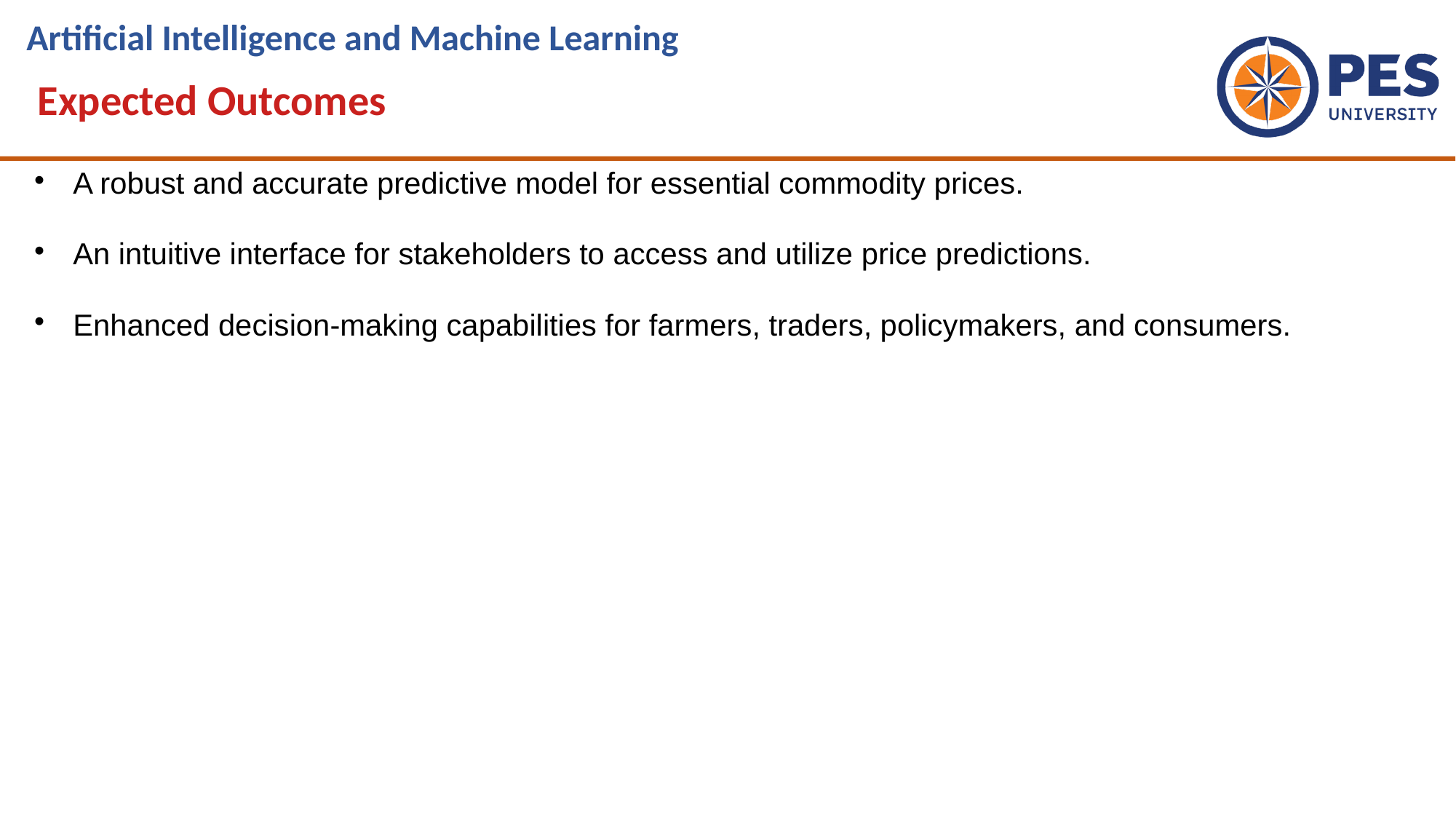

Expected Outcomes
A robust and accurate predictive model for essential commodity prices.
An intuitive interface for stakeholders to access and utilize price predictions.
Enhanced decision-making capabilities for farmers, traders, policymakers, and consumers.